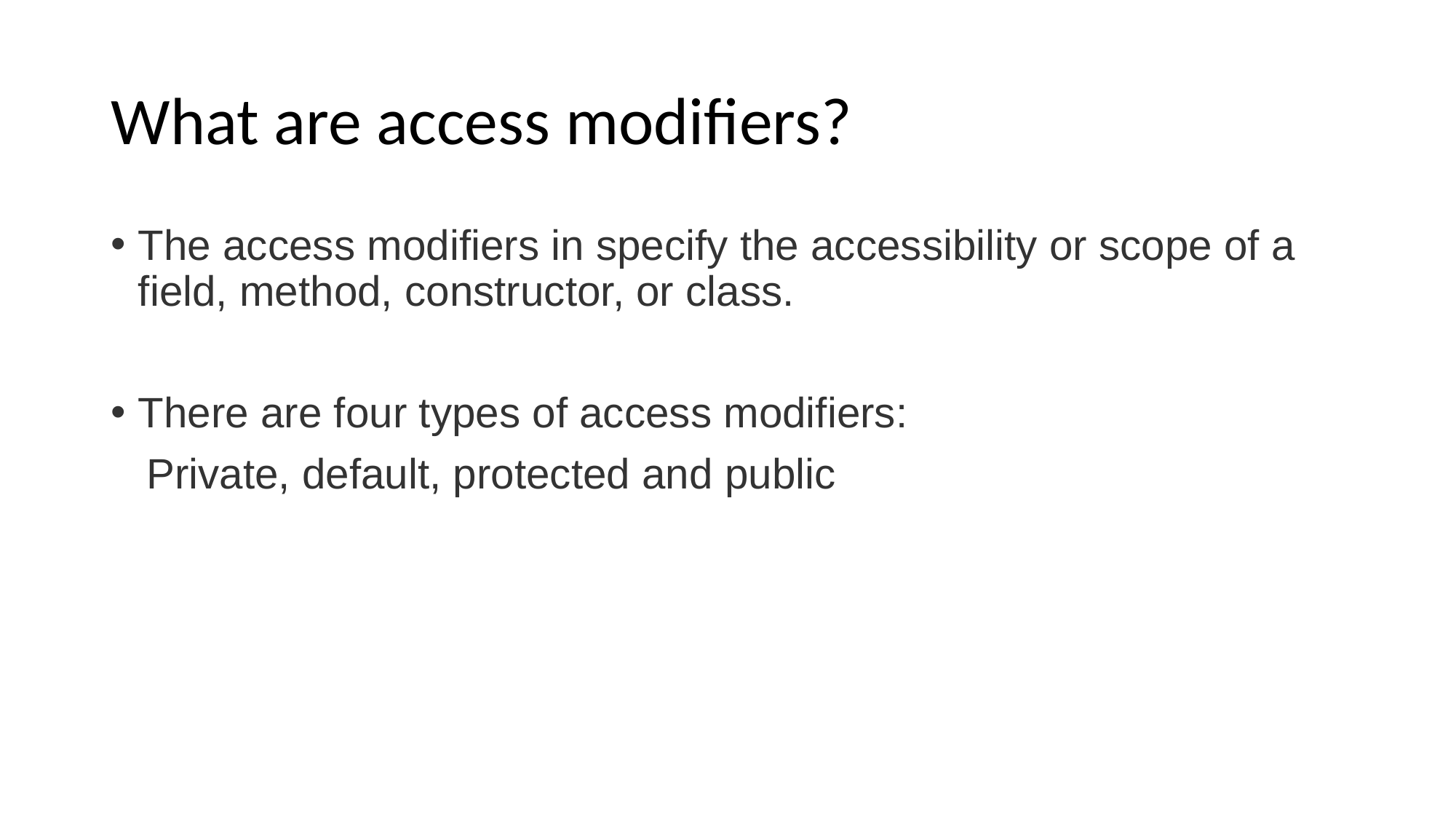

# What are access modifiers?
The access modifiers in specify the accessibility or scope of a field, method, constructor, or class.

There are four types of access modifiers:
   Private, default, protected and public